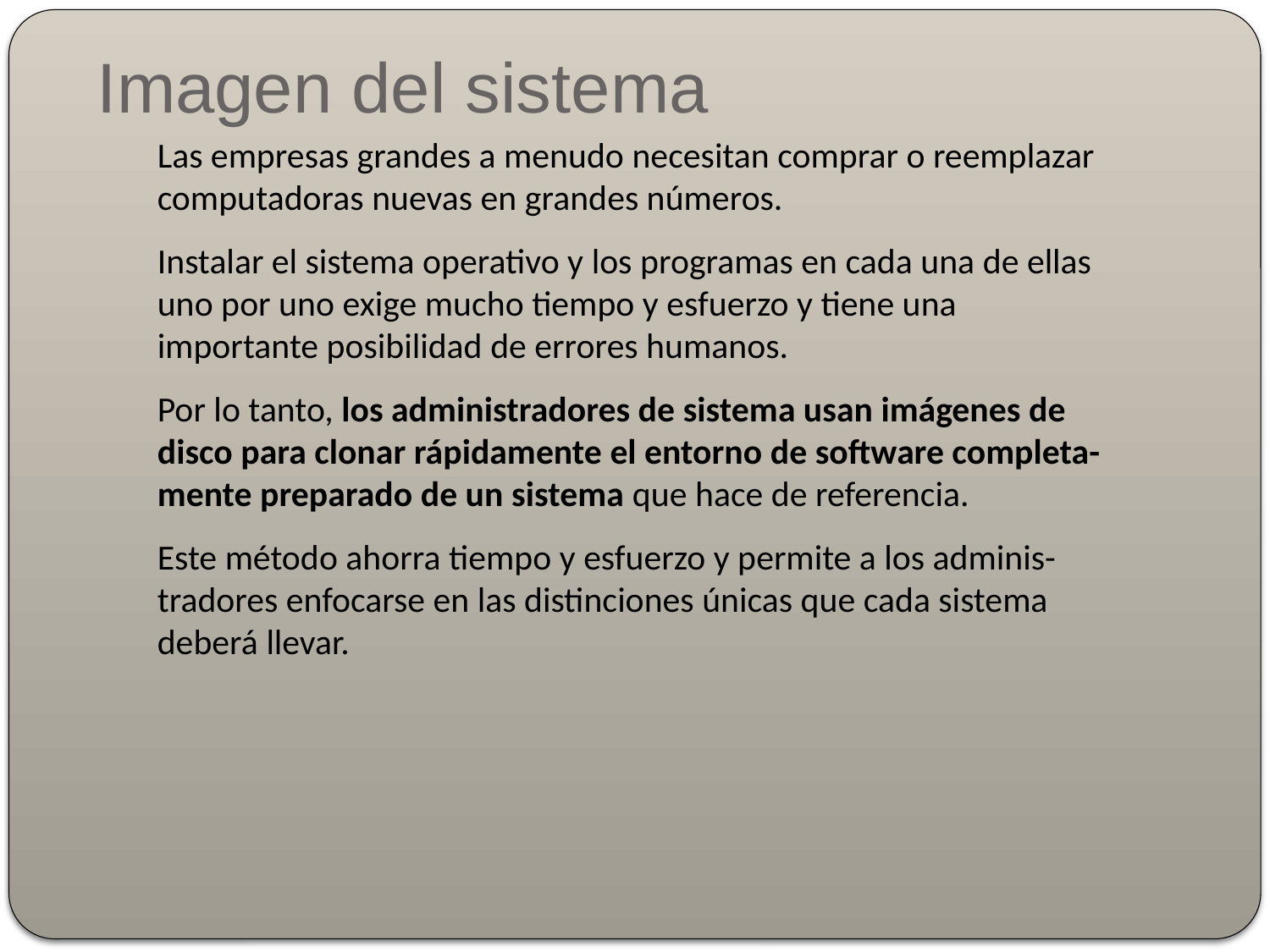

Imagen del sistema
Las empresas grandes a menudo necesitan comprar o reemplazar computadoras nuevas en grandes números.

Instalar el sistema operativo y los programas en cada una de ellas uno por uno exige mucho tiempo y esfuerzo y tiene una importante posibilidad de errores humanos.

Por lo tanto, los administradores de sistema usan imágenes de disco para clonar rápidamente el entorno de software completa-mente preparado de un sistema que hace de referencia.

Este método ahorra tiempo y esfuerzo y permite a los adminis-tradores enfocarse en las distinciones únicas que cada sistema deberá llevar.